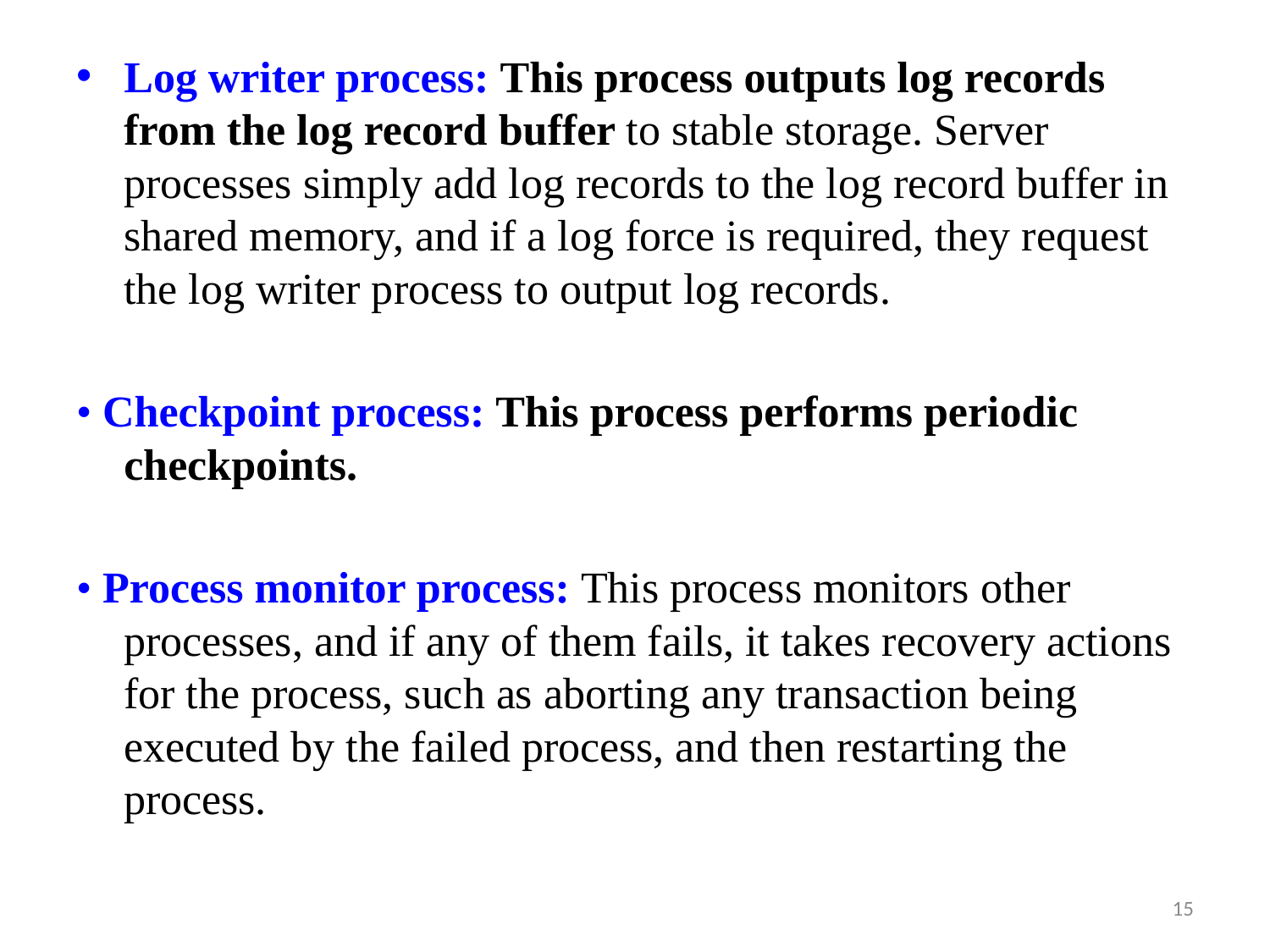

Log writer process: This process outputs log records from the log record buffer to stable storage. Server processes simply add log records to the log record buffer in shared memory, and if a log force is required, they request the log writer process to output log records.

• Checkpoint process: This process performs periodic checkpoints.

• Process monitor process: This process monitors other processes, and if any of them fails, it takes recovery actions for the process, such as aborting any transaction being executed by the failed process, and then restarting the process.
15